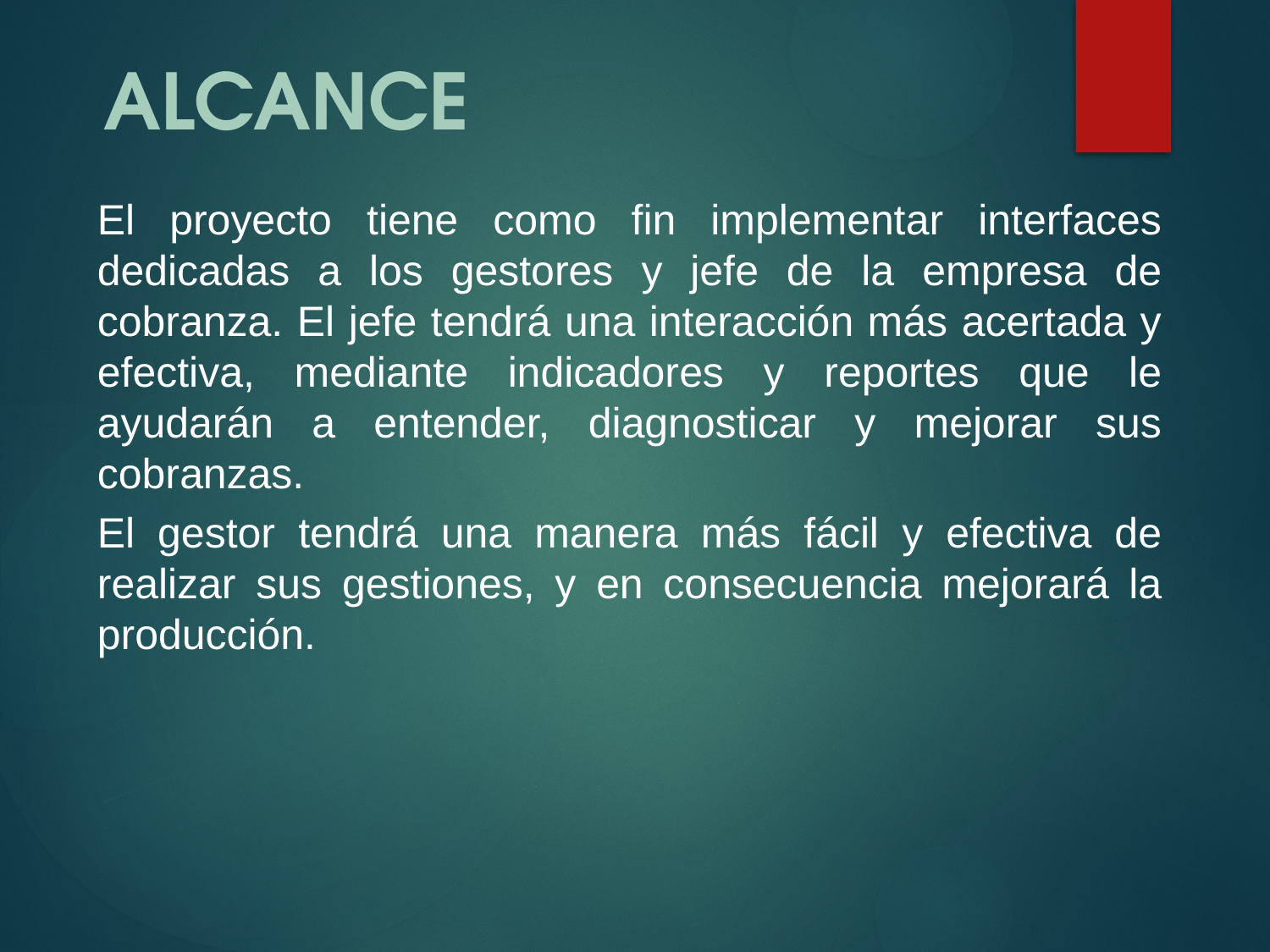

ALCANCE
El proyecto tiene como fin implementar interfaces dedicadas a los gestores y jefe de la empresa de cobranza. El jefe tendrá una interacción más acertada y efectiva, mediante indicadores y reportes que le ayudarán a entender, diagnosticar y mejorar sus cobranzas.
El gestor tendrá una manera más fácil y efectiva de realizar sus gestiones, y en consecuencia mejorará la producción.